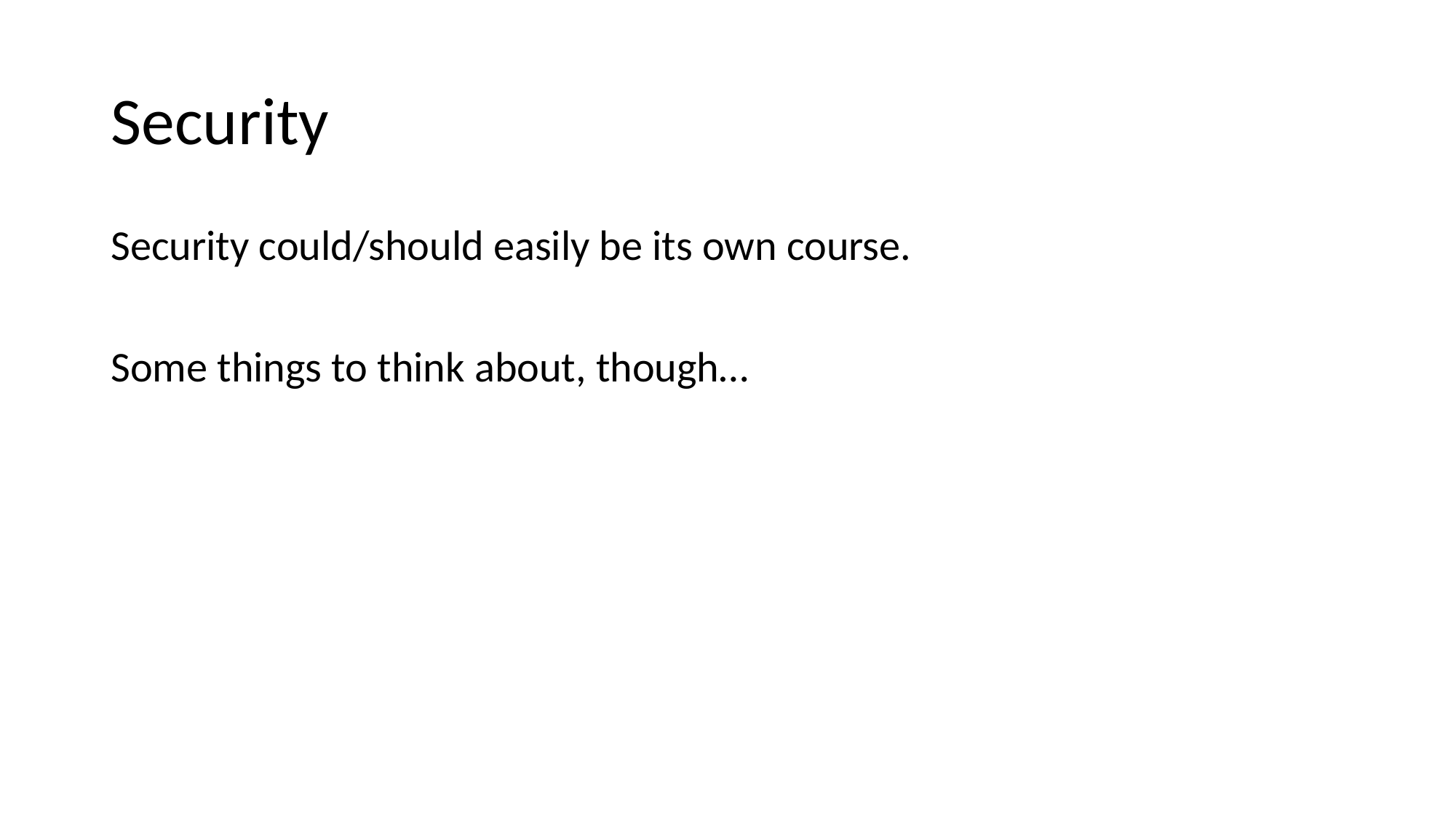

# Security
Security could/should easily be its own course.

Some things to think about, though…